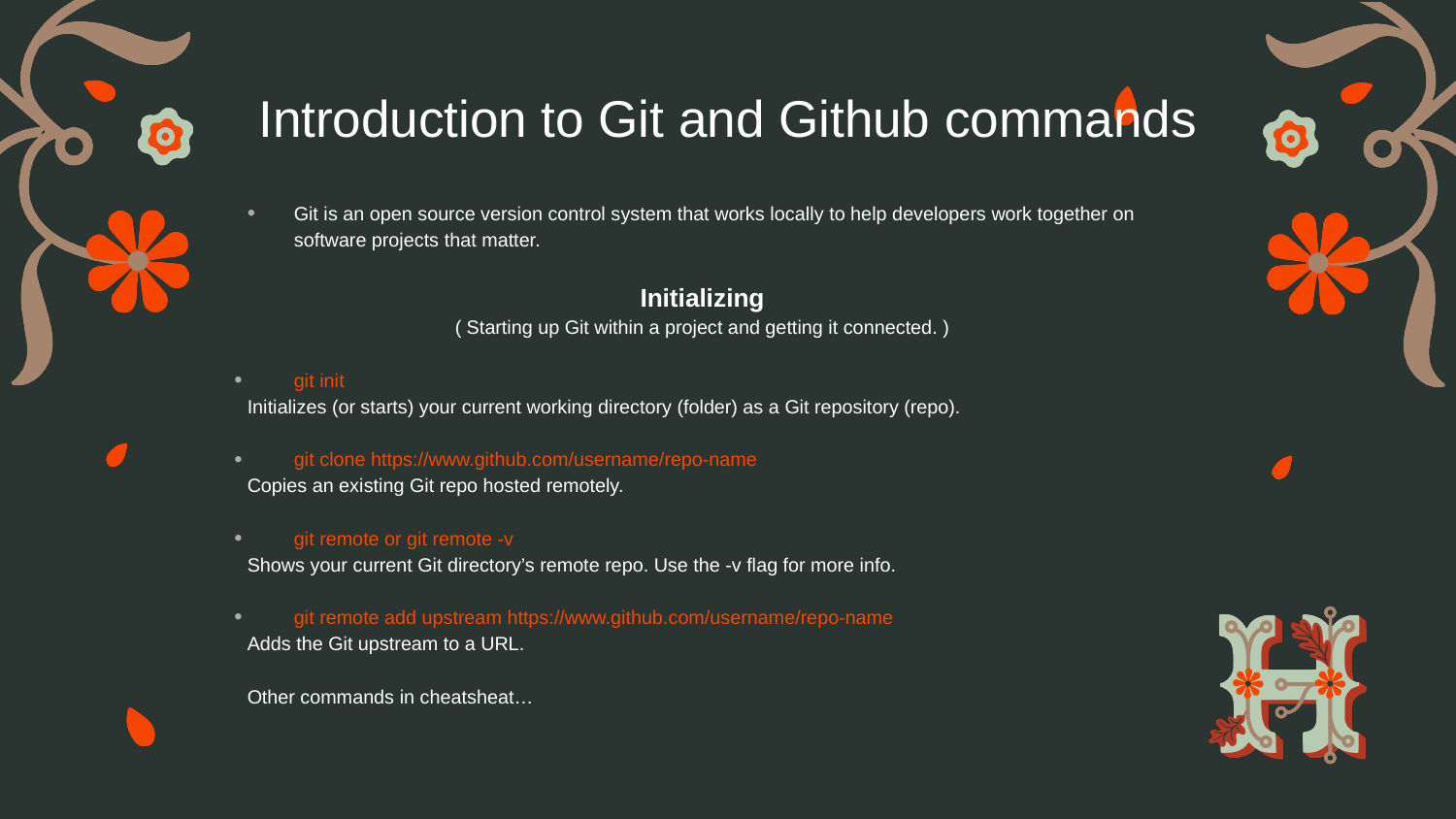

# Introduction to Git and Github commands
Git is an open source version control system that works locally to help developers work together on software projects that matter.

Initializing
( Starting up Git within a project and getting it connected. )

git init
Initializes (or starts) your current working directory (folder) as a Git repository (repo).

git clone https://www.github.com/username/repo-name
Copies an existing Git repo hosted remotely.

git remote or git remote -v
Shows your current Git directory’s remote repo. Use the -v flag for more info.

git remote add upstream https://www.github.com/username/repo-name
Adds the Git upstream to a URL.

Other commands in cheatsheat…